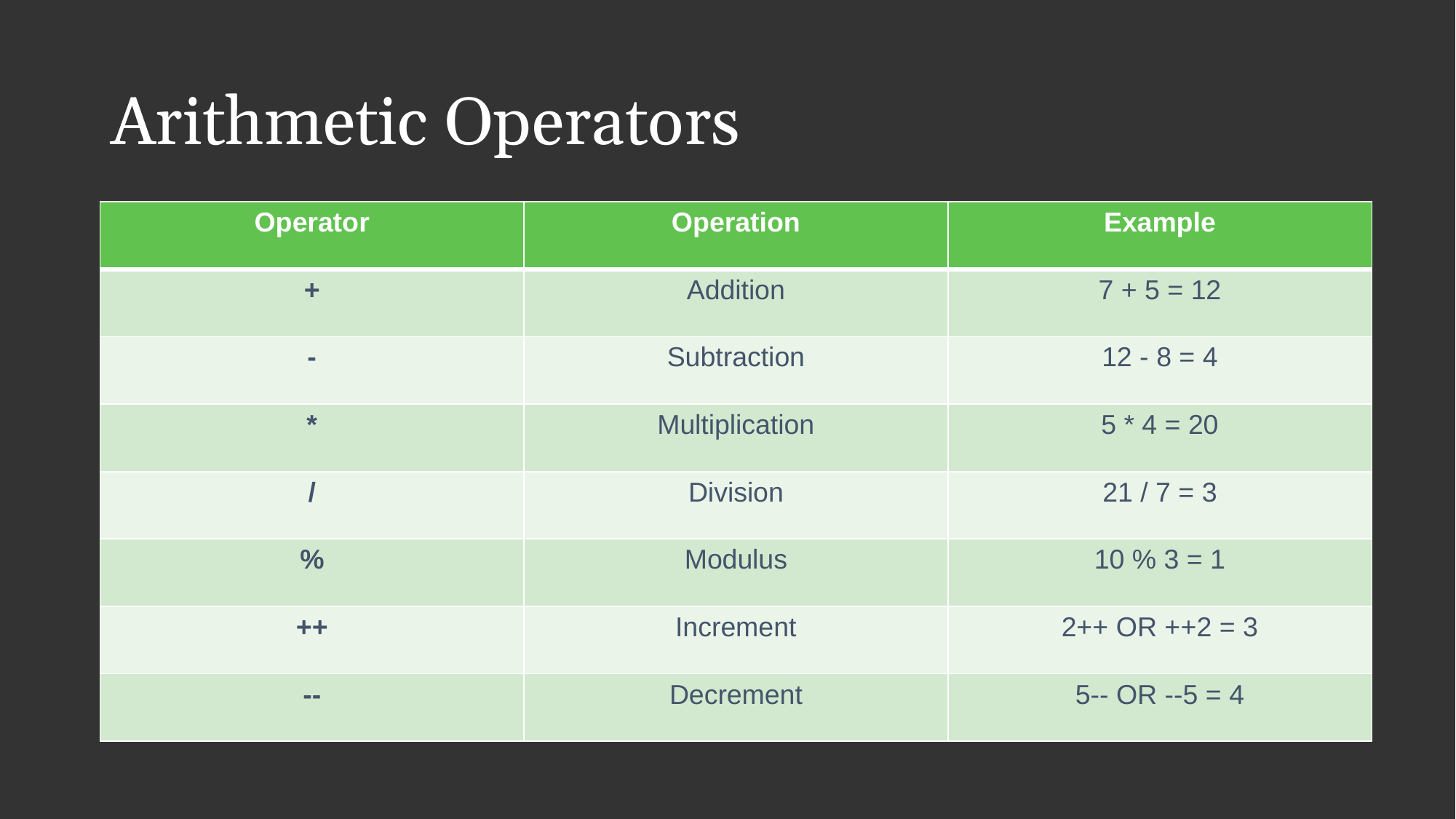

# Arithmetic Operators
| Operator | Operation | Example |
| --- | --- | --- |
| + | Addition | 7 + 5 = 12 |
| - | Subtraction | 12 - 8 = 4 |
| \* | Multiplication | 5 \* 4 = 20 |
| / | Division | 21 / 7 = 3 |
| % | Modulus | 10 % 3 = 1 |
| ++ | Increment | 2++ OR ++2 = 3 |
| -- | Decrement | 5-- OR --5 = 4 |